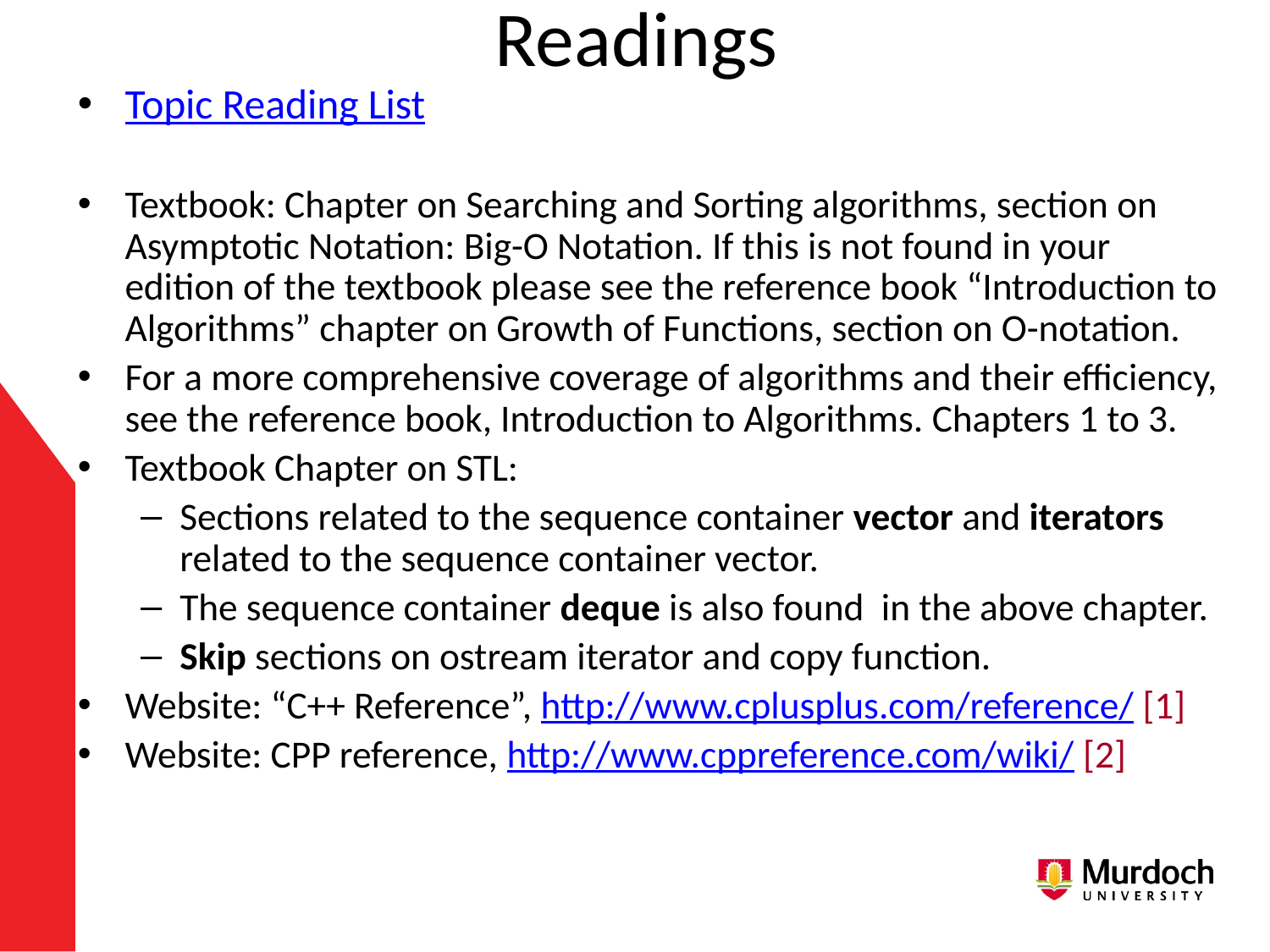

# Readings
Topic Reading List

Textbook: Chapter on Searching and Sorting algorithms, section on Asymptotic Notation: Big-O Notation. If this is not found in your edition of the textbook please see the reference book “Introduction to Algorithms” chapter on Growth of Functions, section on O-notation.
For a more comprehensive coverage of algorithms and their efficiency, see the reference book, Introduction to Algorithms. Chapters 1 to 3.
Textbook Chapter on STL:
Sections related to the sequence container vector and iterators related to the sequence container vector.
The sequence container deque is also found  in the above chapter.
Skip sections on ostream iterator and copy function.
Website: “C++ Reference”, http://www.cplusplus.com/reference/ [1]
Website: CPP reference, http://www.cppreference.com/wiki/ [2]